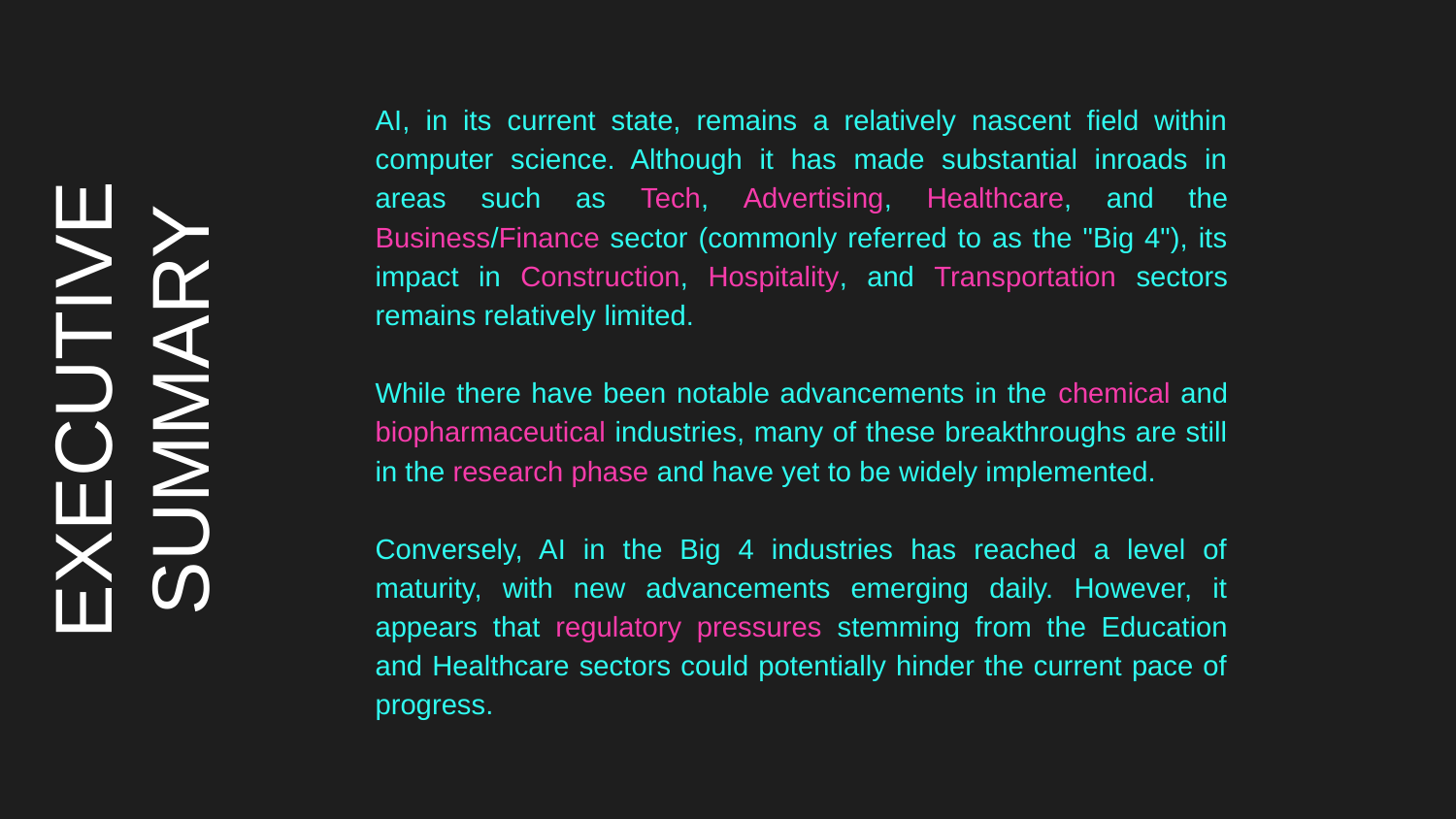

AI, in its current state, remains a relatively nascent field within computer science. Although it has made substantial inroads in areas such as Tech, Advertising, Healthcare, and the Business/Finance sector (commonly referred to as the "Big 4"), its impact in Construction, Hospitality, and Transportation sectors remains relatively limited.

While there have been notable advancements in the chemical and biopharmaceutical industries, many of these breakthroughs are still in the research phase and have yet to be widely implemented.

Conversely, AI in the Big 4 industries has reached a level of maturity, with new advancements emerging daily. However, it appears that regulatory pressures stemming from the Education and Healthcare sectors could potentially hinder the current pace of progress.
# EXECUTIVE SUMMARY